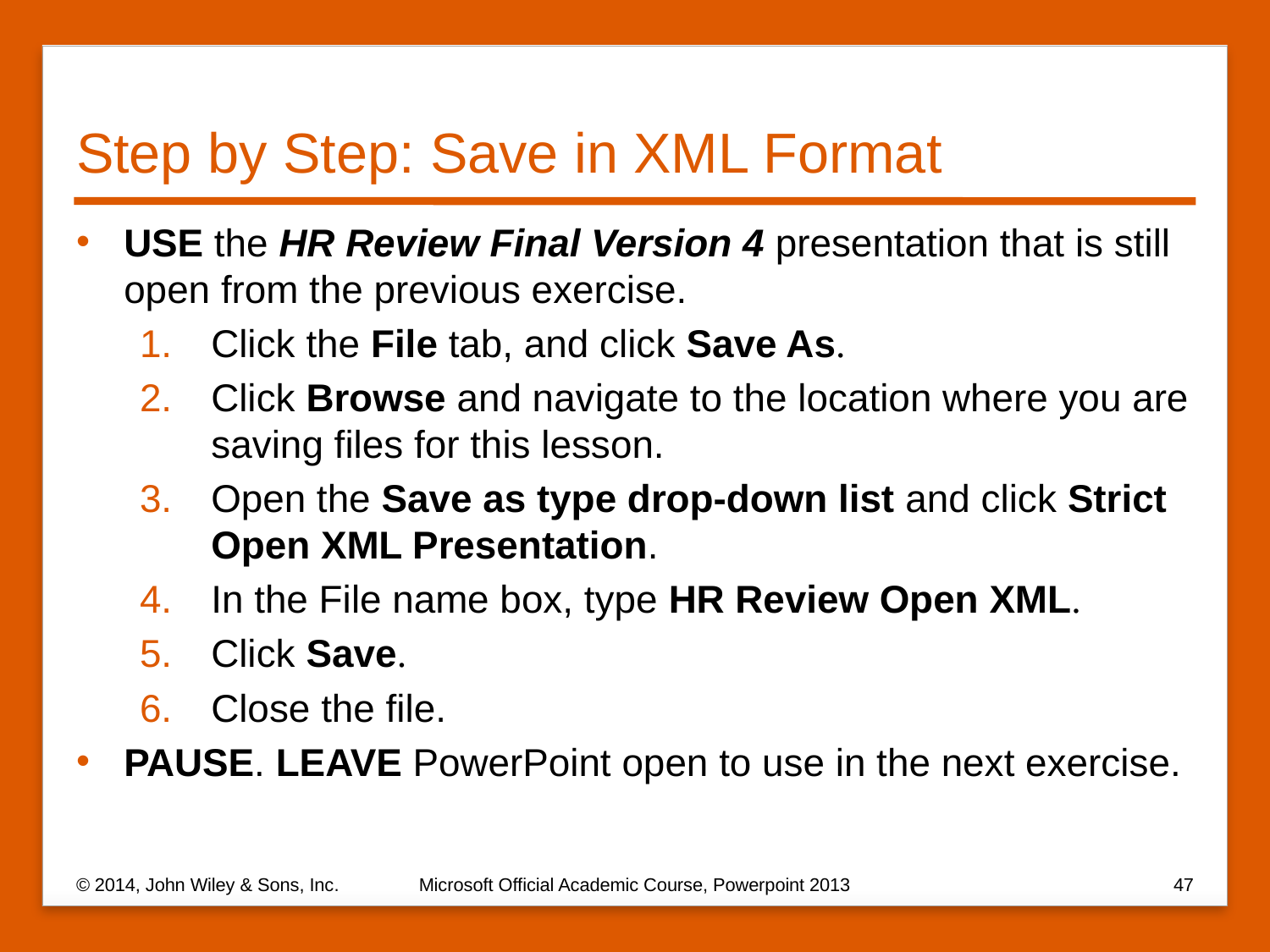

# Step by Step: Save in XML Format
USE the HR Review Final Version 4 presentation that is still open from the previous exercise.
Click the File tab, and click Save As.
Click Browse and navigate to the location where you are saving files for this lesson.
Open the Save as type drop-down list and click Strict Open XML Presentation.
In the File name box, type HR Review Open XML.
Click Save.
Close the file.
PAUSE. LEAVE PowerPoint open to use in the next exercise.
© 2014, John Wiley & Sons, Inc.
Microsoft Official Academic Course, Powerpoint 2013
47